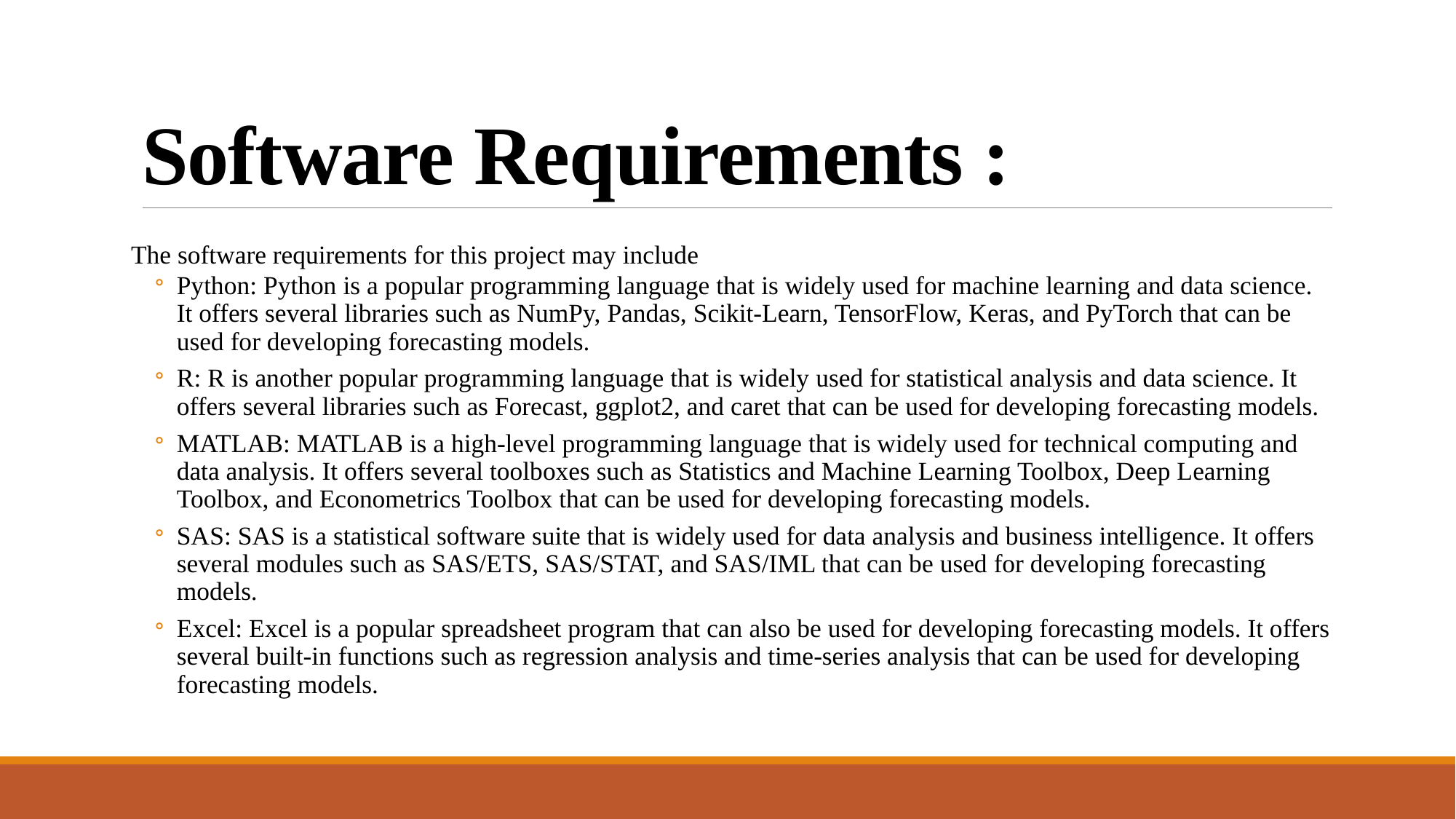

# Software Requirements :
The software requirements for this project may include
Python: Python is a popular programming language that is widely used for machine learning and data science. It offers several libraries such as NumPy, Pandas, Scikit-Learn, TensorFlow, Keras, and PyTorch that can be used for developing forecasting models.
R: R is another popular programming language that is widely used for statistical analysis and data science. It offers several libraries such as Forecast, ggplot2, and caret that can be used for developing forecasting models.
MATLAB: MATLAB is a high-level programming language that is widely used for technical computing and data analysis. It offers several toolboxes such as Statistics and Machine Learning Toolbox, Deep Learning Toolbox, and Econometrics Toolbox that can be used for developing forecasting models.
SAS: SAS is a statistical software suite that is widely used for data analysis and business intelligence. It offers several modules such as SAS/ETS, SAS/STAT, and SAS/IML that can be used for developing forecasting models.
Excel: Excel is a popular spreadsheet program that can also be used for developing forecasting models. It offers several built-in functions such as regression analysis and time-series analysis that can be used for developing forecasting models.